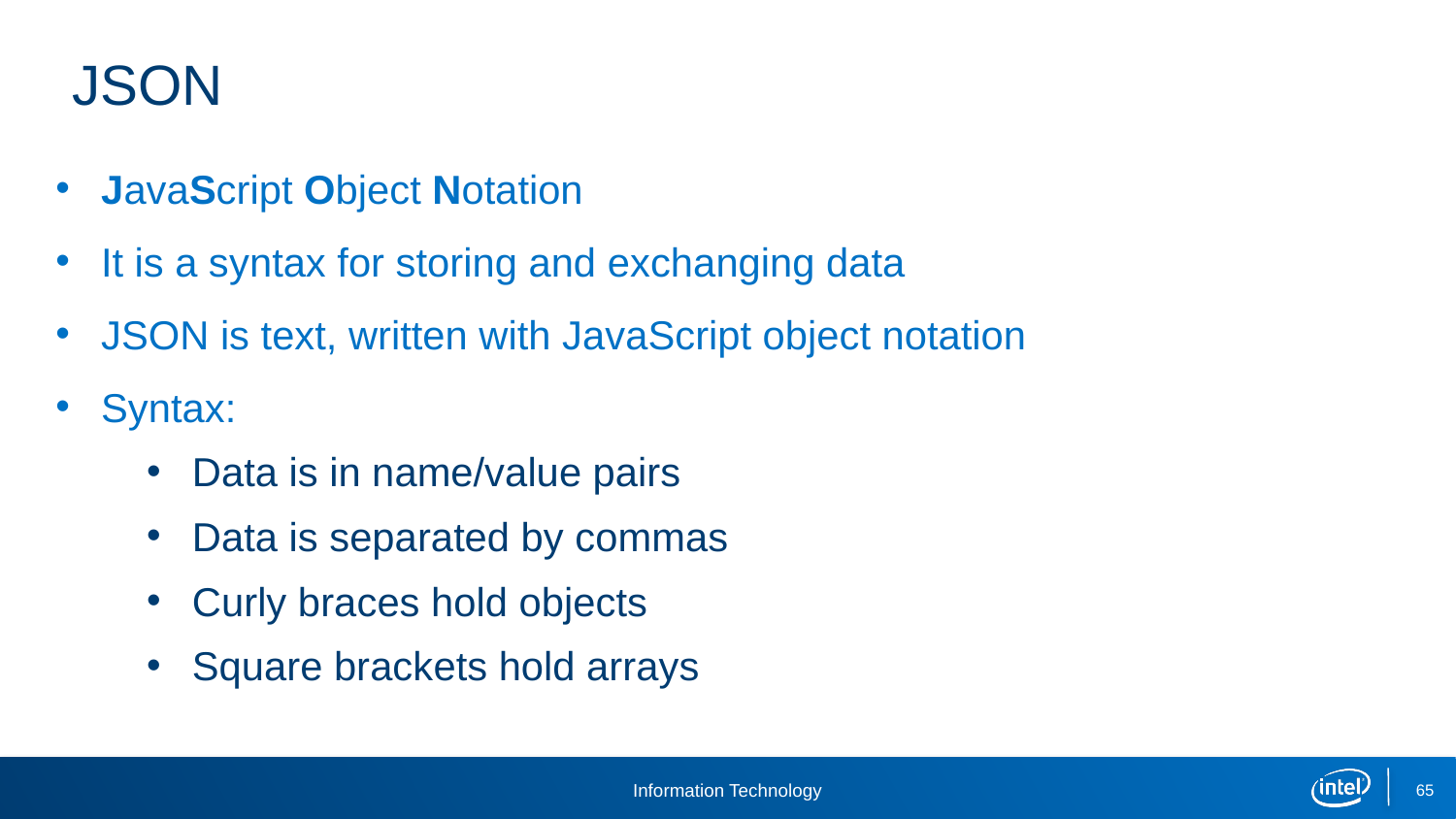

# JSON
JavaScript Object Notation
It is a syntax for storing and exchanging data
JSON is text, written with JavaScript object notation
Syntax:
Data is in name/value pairs
Data is separated by commas
Curly braces hold objects
Square brackets hold arrays
65